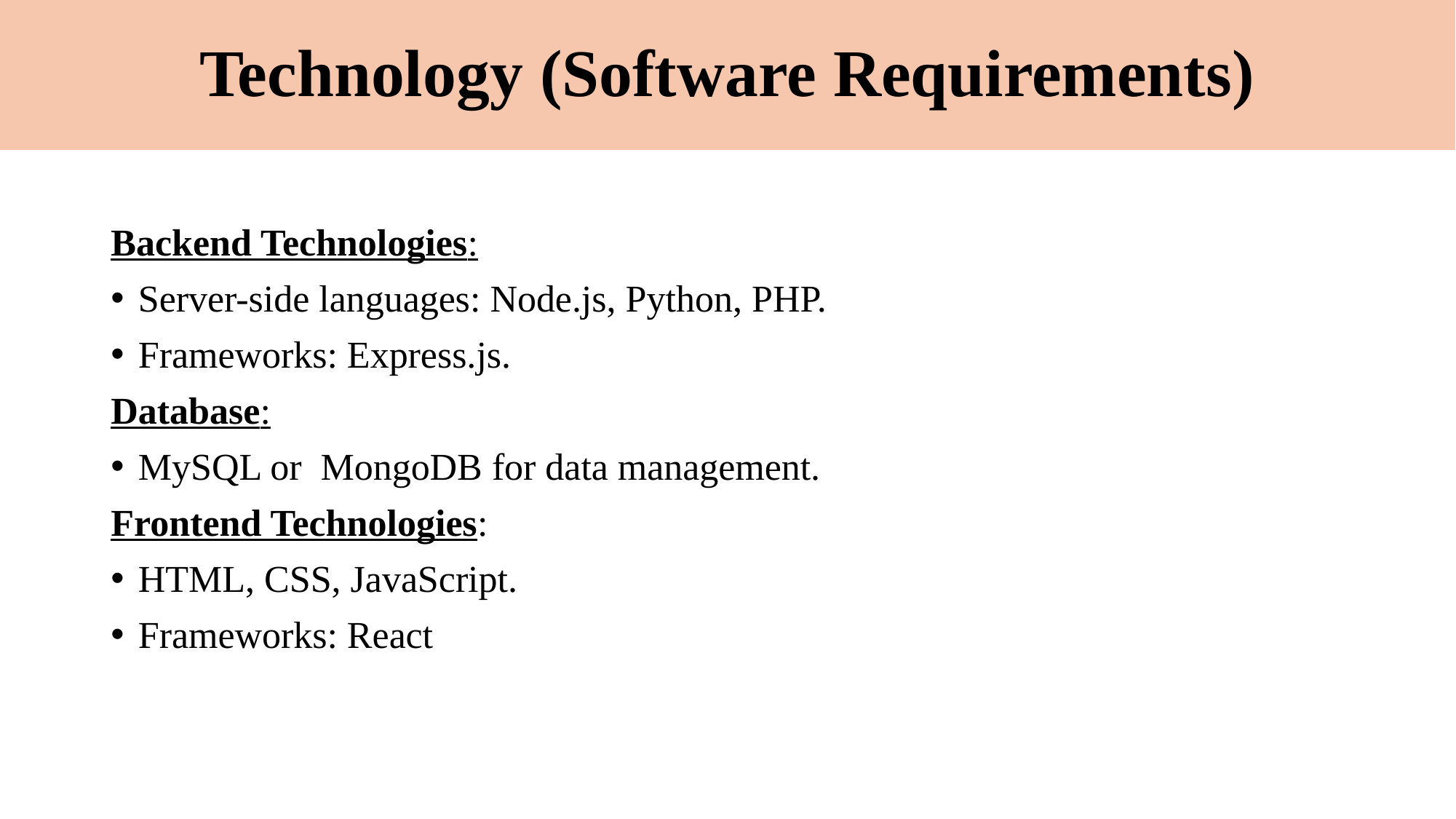

# Technology (Software Requirements)
Backend Technologies:
Server-side languages: Node.js, Python, PHP.
Frameworks: Express.js.
Database:
MySQL or  MongoDB for data management.
Frontend Technologies:
HTML, CSS, JavaScript.
Frameworks: React